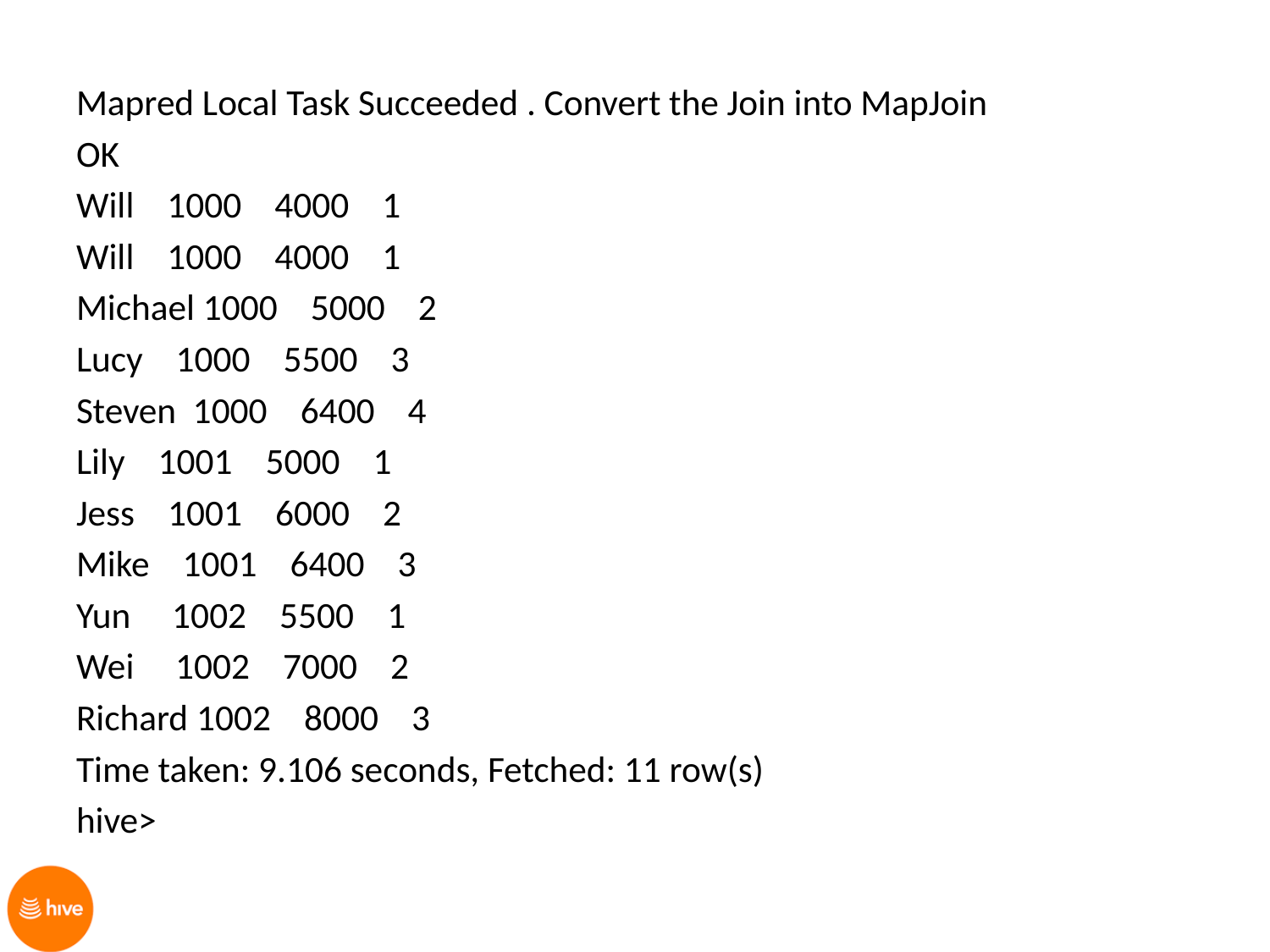

Mapred Local Task Succeeded . Convert the Join into MapJoin
OK
Will    1000    4000    1
Will    1000    4000    1
Michael 1000    5000    2
Lucy    1000    5500    3
Steven  1000    6400    4
Lily    1001    5000    1
Jess    1001    6000    2
Mike    1001    6400    3
Yun     1002    5500    1
Wei     1002    7000    2
Richard 1002    8000    3
Time taken: 9.106 seconds, Fetched: 11 row(s)
hive>